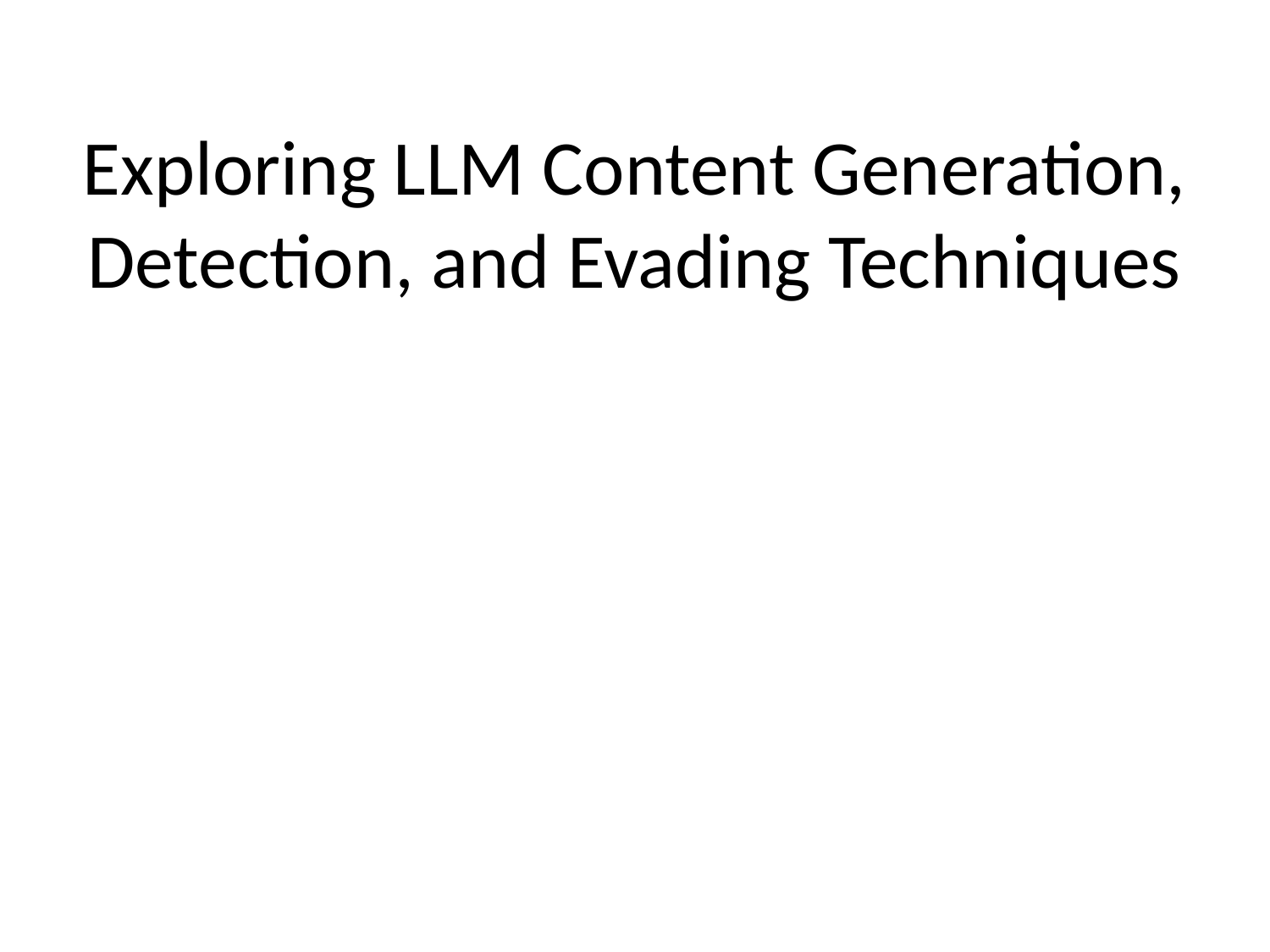

# Exploring LLM Content Generation, Detection, and Evading Techniques